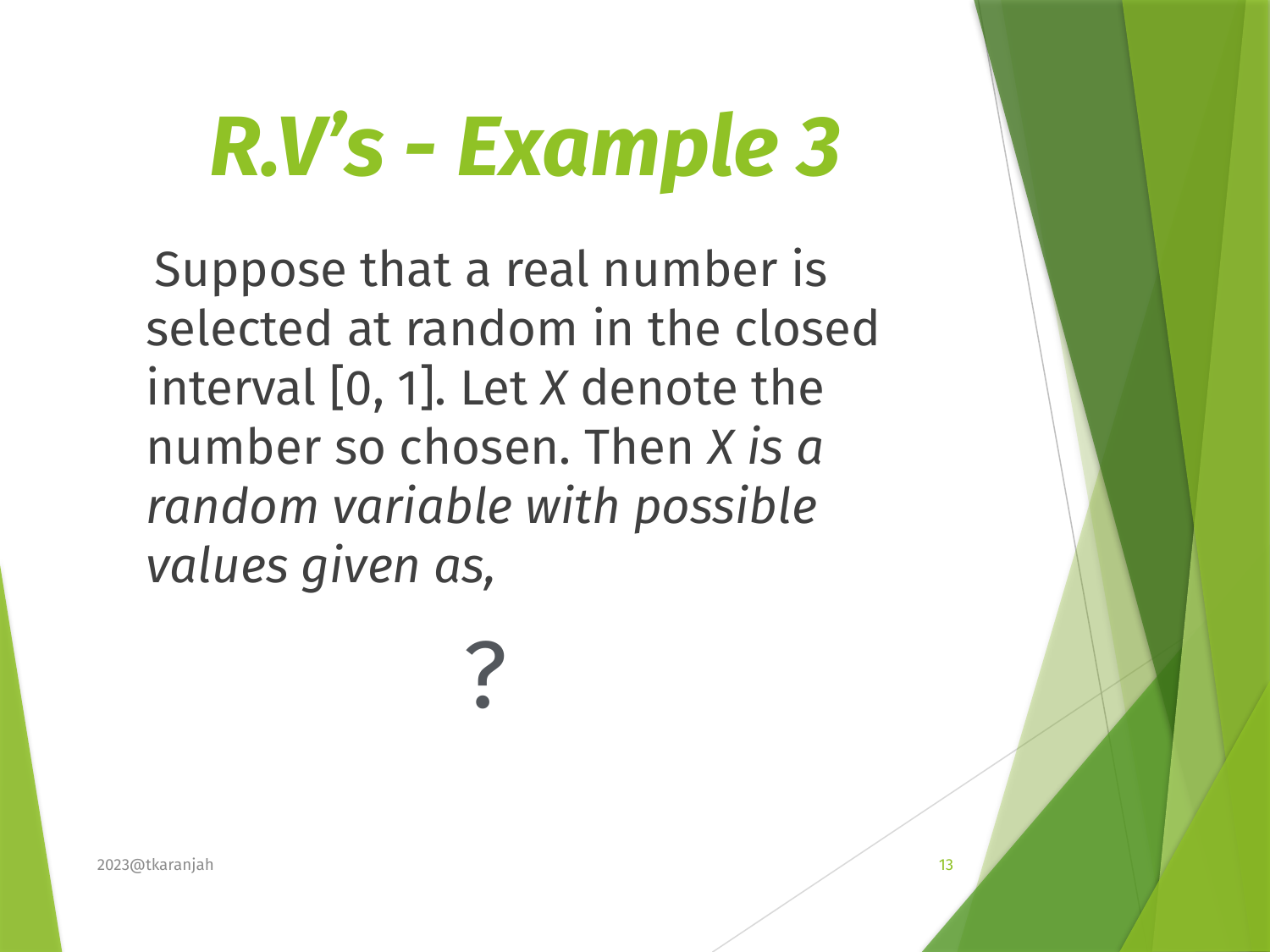

# R.V’s - Example 3
	 Suppose that a real number is selected at random in the closed interval [0, 1]. Let X denote the number so chosen. Then X is a random variable with possible values given as,

?
2023@tkaranjah
13